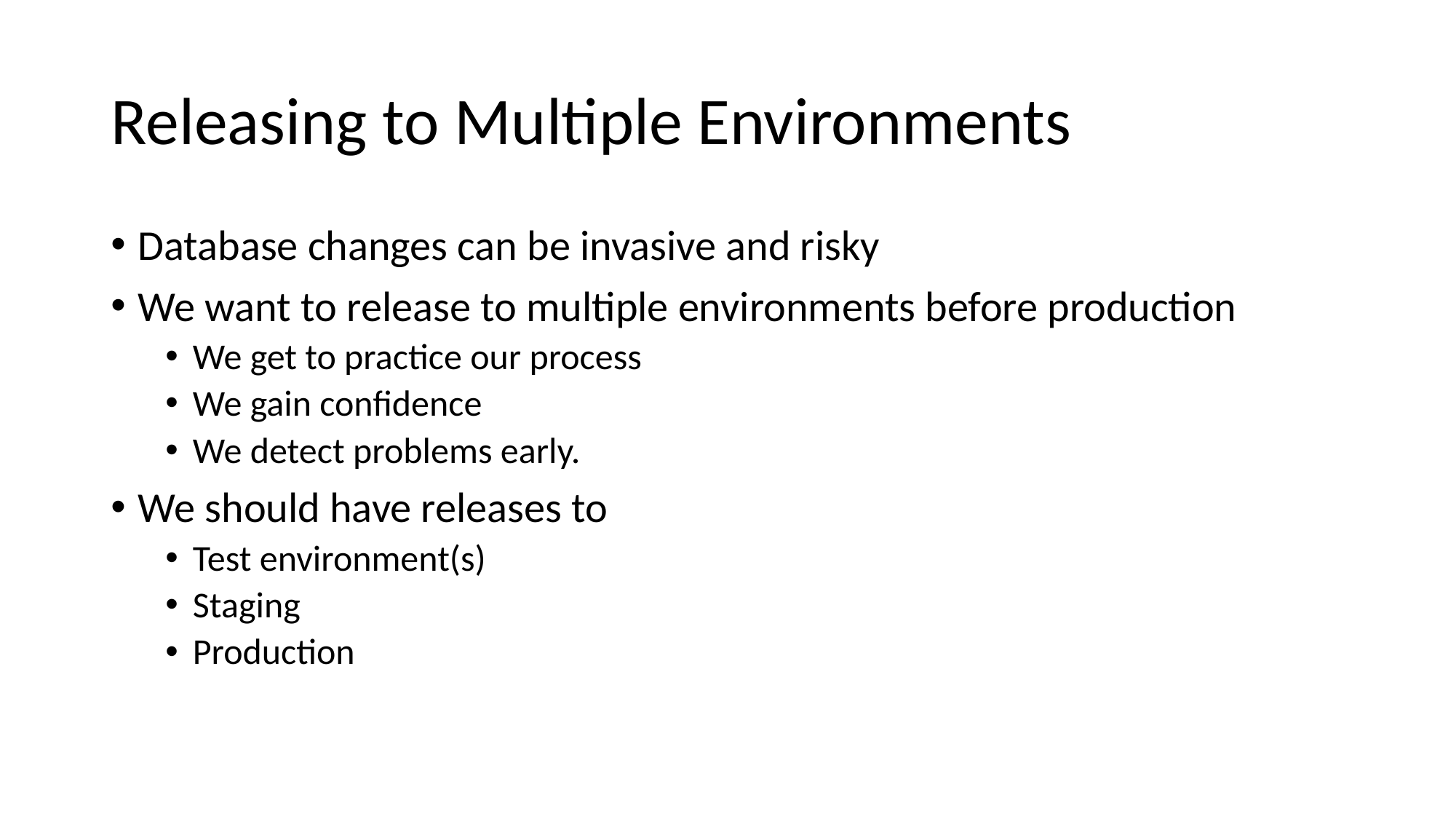

# Releasing to Multiple Environments
Database changes can be invasive and risky
We want to release to multiple environments before production
We get to practice our process
We gain confidence
We detect problems early.
We should have releases to
Test environment(s)
Staging
Production